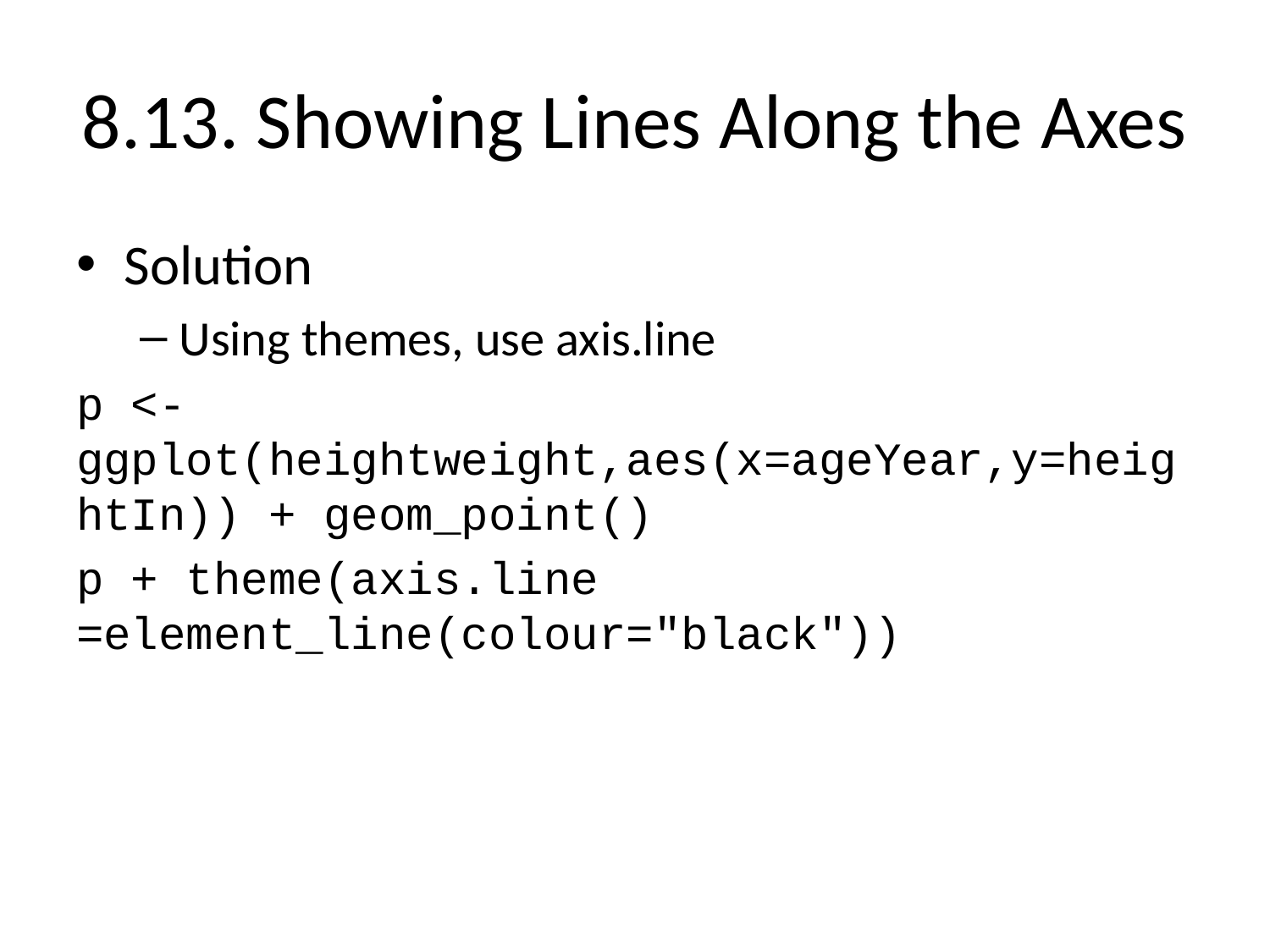

# 8.13. Showing Lines Along the Axes
Solution
Using themes, use axis.line
p <-ggplot(heightweight,aes(x=ageYear,y=heightIn)) + geom_point()
p + theme(axis.line =element_line(colour="black"))